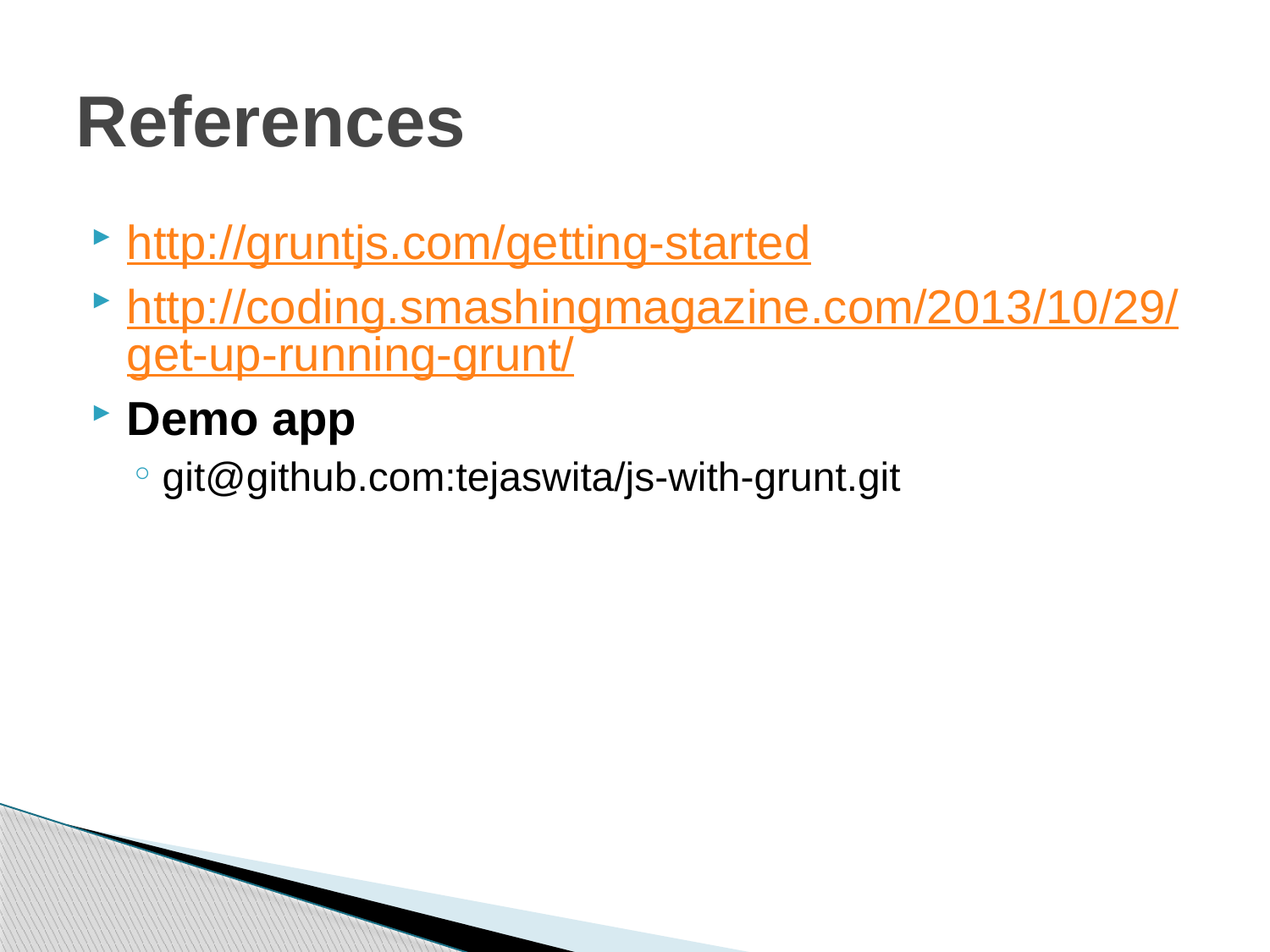

# References
http://gruntjs.com/getting-started
http://coding.smashingmagazine.com/2013/10/29/get-up-running-grunt/
Demo app
git@github.com:tejaswita/js-with-grunt.git